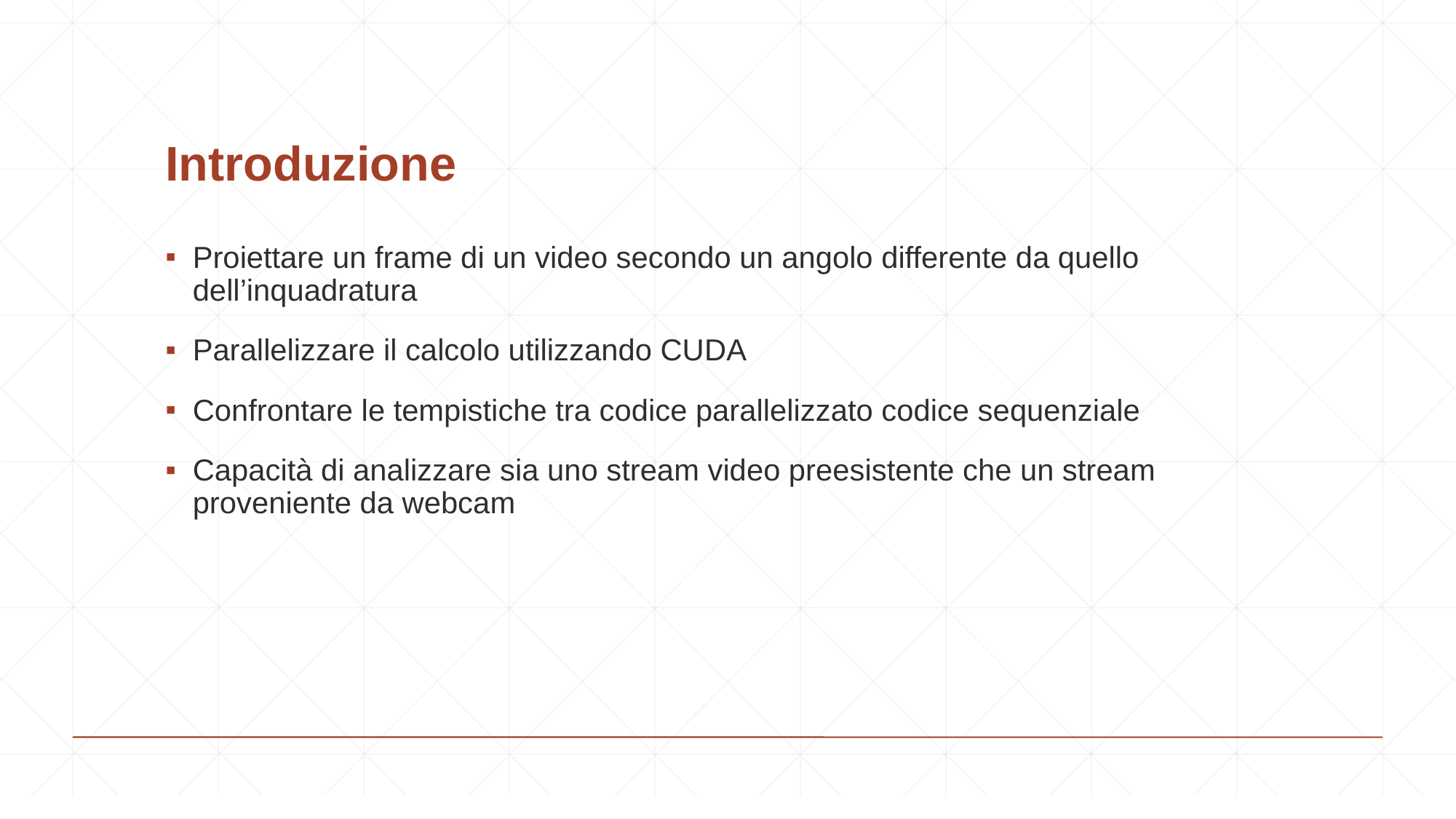

Introduzione
Proiettare un frame di un video secondo un angolo differente da quello dell’inquadratura
Parallelizzare il calcolo utilizzando CUDA
Confrontare le tempistiche tra codice parallelizzato codice sequenziale
Capacità di analizzare sia uno stream video preesistente che un stream proveniente da webcam